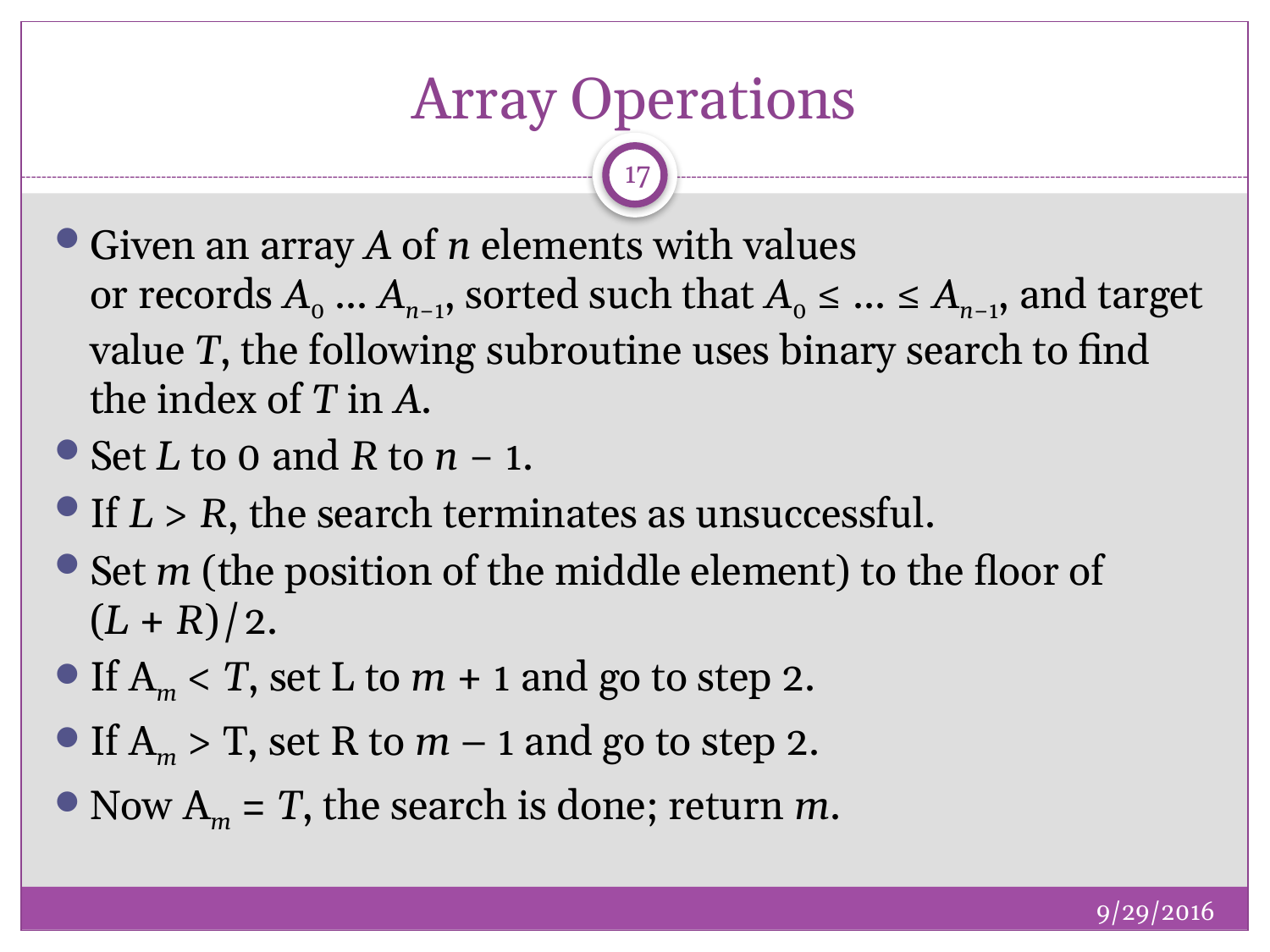

# Array Operations
17
Given an array A of n elements with values or records A0 ... An−1, sorted such that A0 ≤ ... ≤ An−1, and target value T, the following subroutine uses binary search to find the index of T in A.
Set L to 0 and R to n − 1.
If L > R, the search terminates as unsuccessful.
Set m (the position of the middle element) to the floor of (L + R) / 2.
If Am < T, set L to m + 1 and go to step 2.
If Am > T, set R to m – 1 and go to step 2.
Now Am = T, the search is done; return m.

9/29/2016